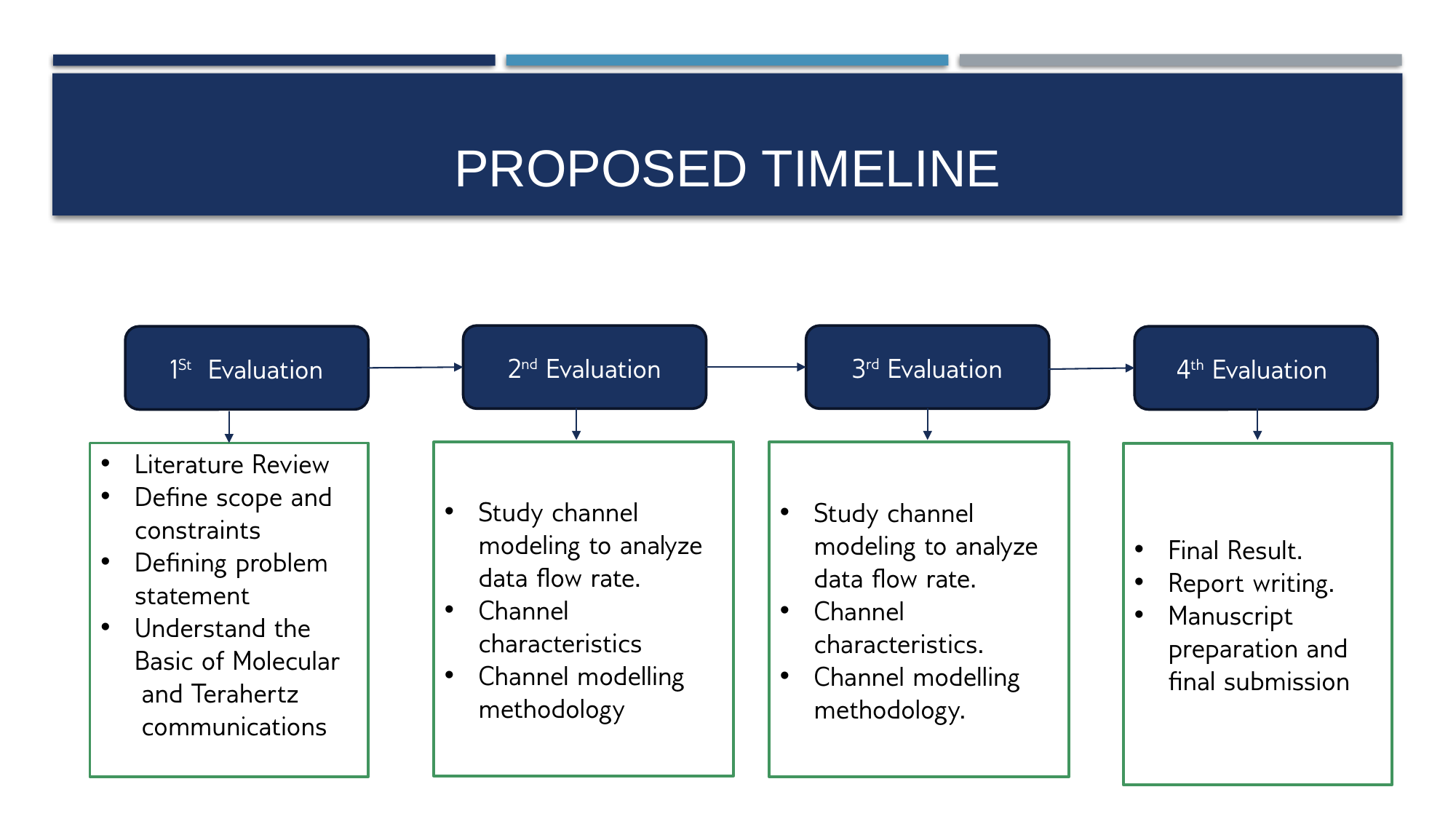

# Proposed Timeline
FEBRUARY
FEB
RUARY
AY

DECEMBER
2nd Evaluation
3rd Evaluation
1St  Evaluation
4th Evaluation
Study channel modeling to analyze data flow rate.
Channel characteristics
Channel modelling methodology
Study channel modeling to analyze data flow rate.
Channel characteristics.
Channel modelling methodology.
Literature Review
Define scope and constraints
Defining problem statement
Understand the Basic of Molecular
     and Terahertz
     communications

Final Result.
Report writing.
Manuscript preparation and final submission
Literature Review
Define Scope and Constraints
Understand the Basic of Molecular
     and Terahertz
     communication

Final Result.
Report writing.
Study channel modeling to analyze data flow rate.
Channel Characteristics
Channel Modelling Methodology
Calculate the optimal Bit Error rate of Over all Channel.
Data collection from Mathematical equation.